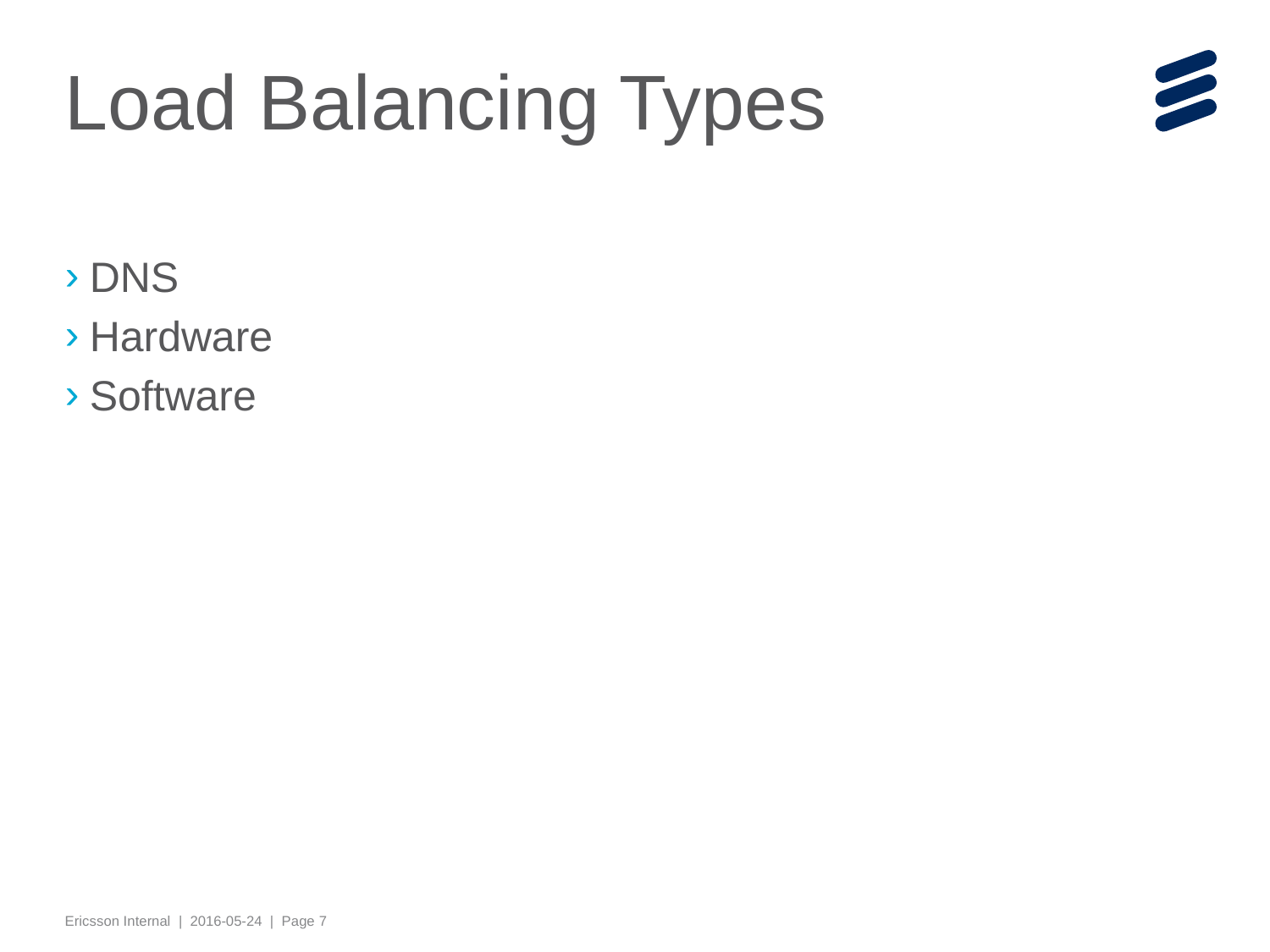

# Load Balancing Types
DNS
Hardware
Software